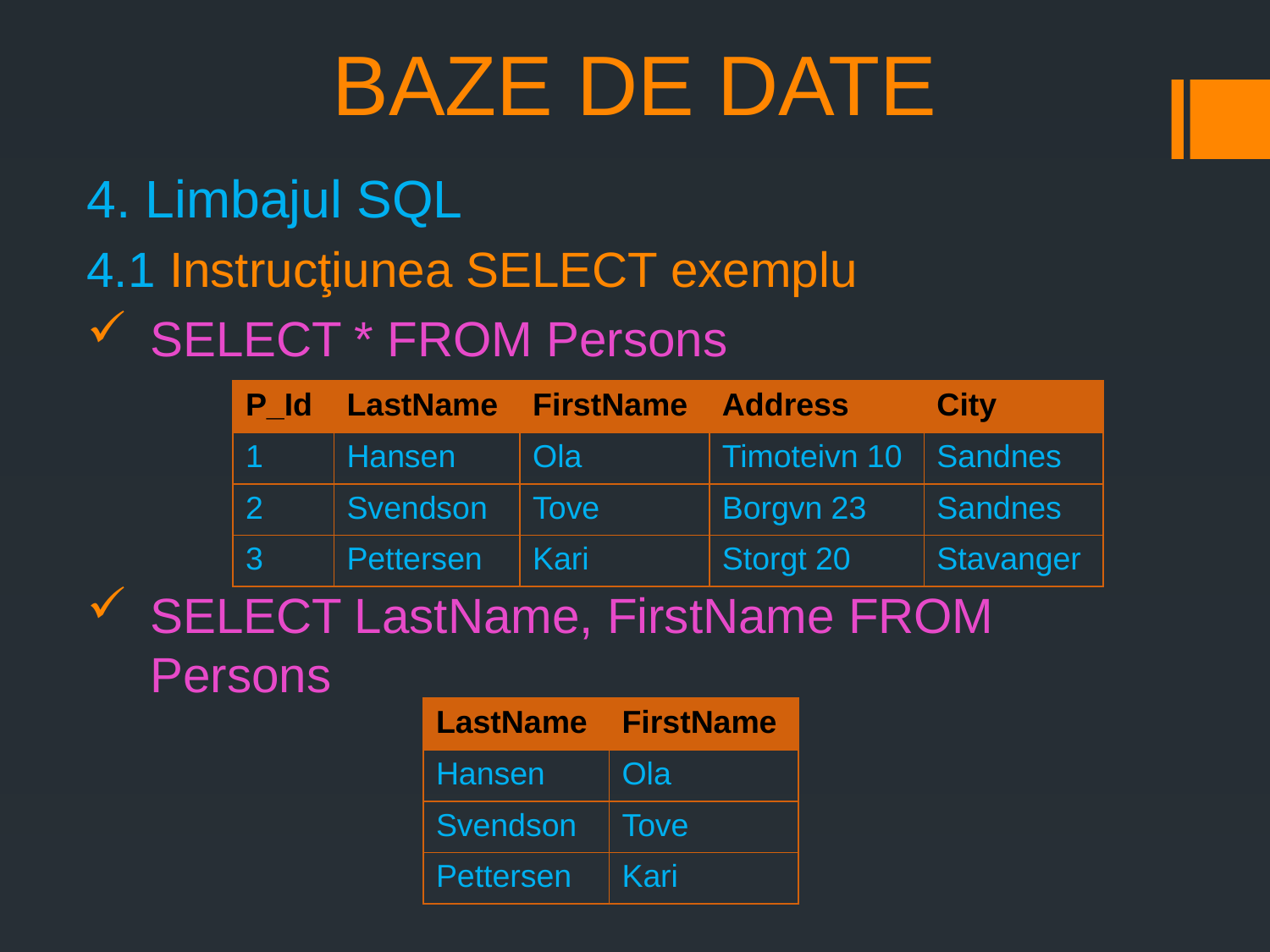

# BAZE DE DATE
4. Limbajul SQL
4.1 Instrucţiunea SELECT exemplu
SELECT * FROM Persons

SELECT LastName, FirstName FROM Persons
| P\_Id | LastName | FirstName | Address | City |
| --- | --- | --- | --- | --- |
| 1 | Hansen | Ola | Timoteivn 10 | Sandnes |
| 2 | Svendson | Tove | Borgvn 23 | Sandnes |
| 3 | Pettersen | Kari | Storgt 20 | Stavanger |
| LastName | FirstName |
| --- | --- |
| Hansen | Ola |
| Svendson | Tove |
| Pettersen | Kari |